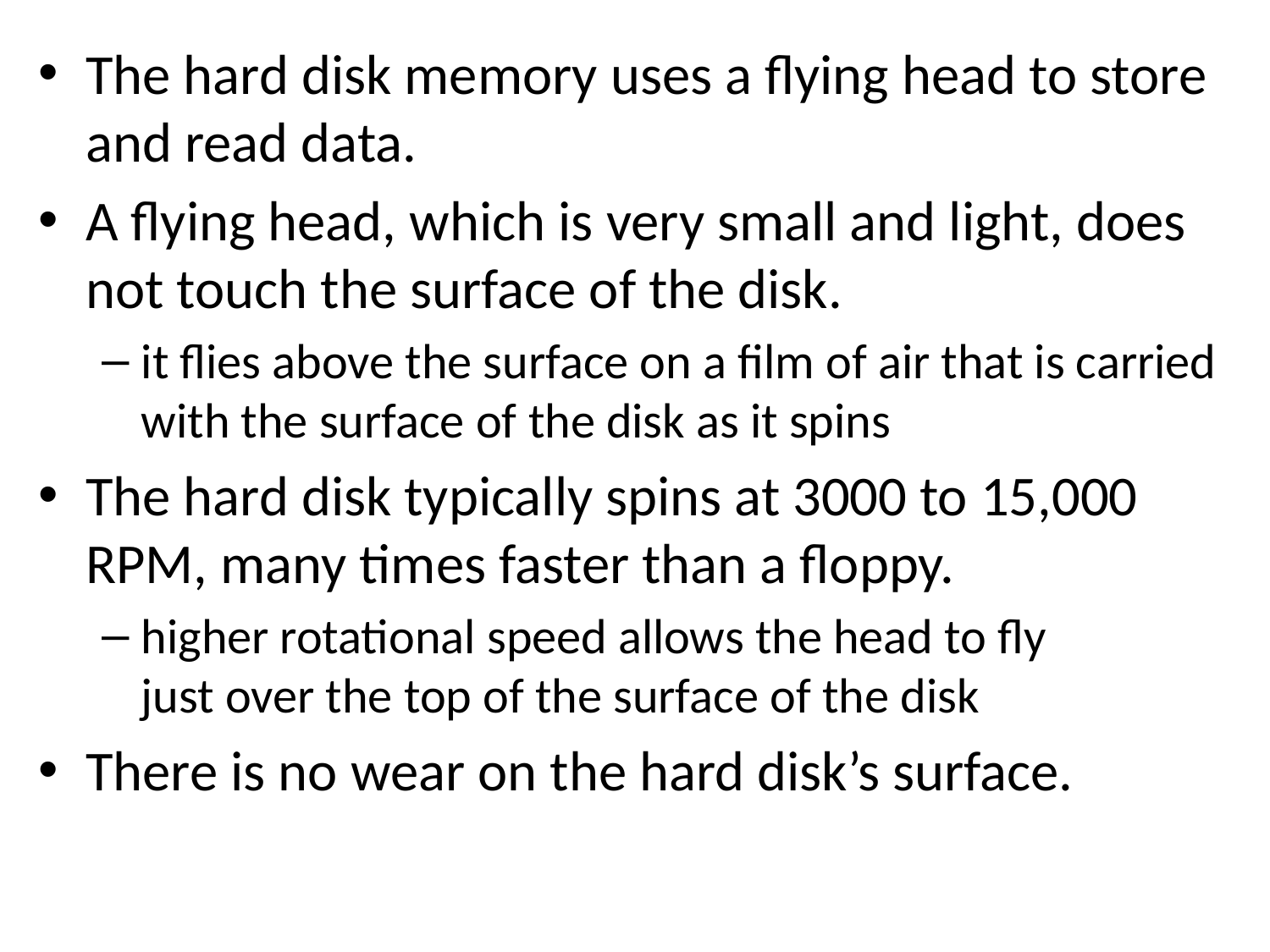

The hard disk memory uses a flying head to store and read data.
A flying head, which is very small and light, does not touch the surface of the disk.
it flies above the surface on a film of air that is carried with the surface of the disk as it spins
The hard disk typically spins at 3000 to 15,000 RPM, many times faster than a floppy.
higher rotational speed allows the head to fly
just over the top of the surface of the disk
There is no wear on the hard disk’s surface.